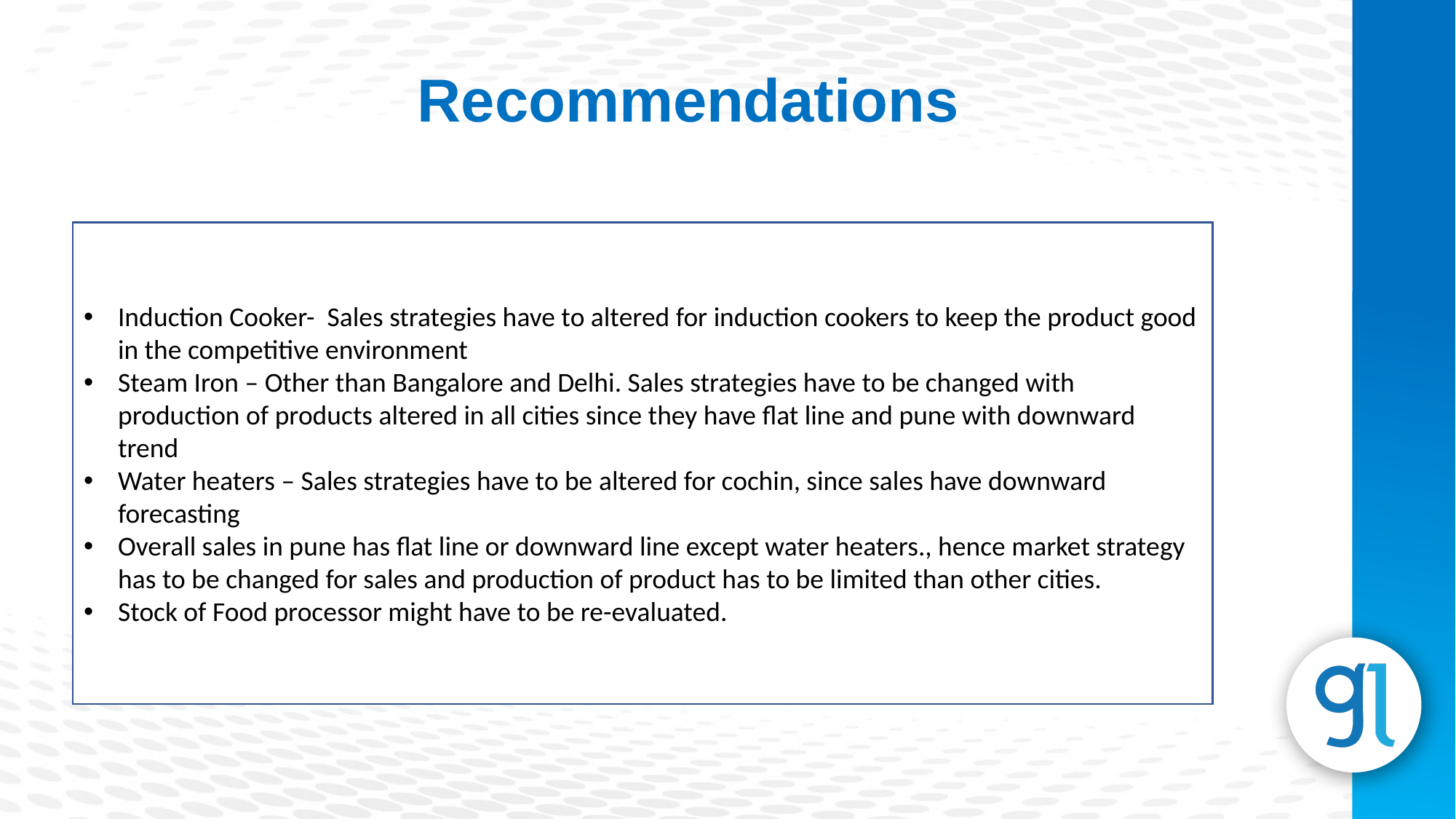

Recommendations

Induction Cooker-  Sales strategies have to altered for induction cookers to keep the product good in the competitive environment
Steam Iron – Other than Bangalore and Delhi. Sales strategies have to be changed with production of products altered in all cities since they have flat line and pune with downward trend
Water heaters – Sales strategies have to be altered for cochin, since sales have downward forecasting
Overall sales in pune has flat line or downward line except water heaters., hence market strategy has to be changed for sales and production of product has to be limited than other cities.
Stock of Food processor might have to be re-evaluated.